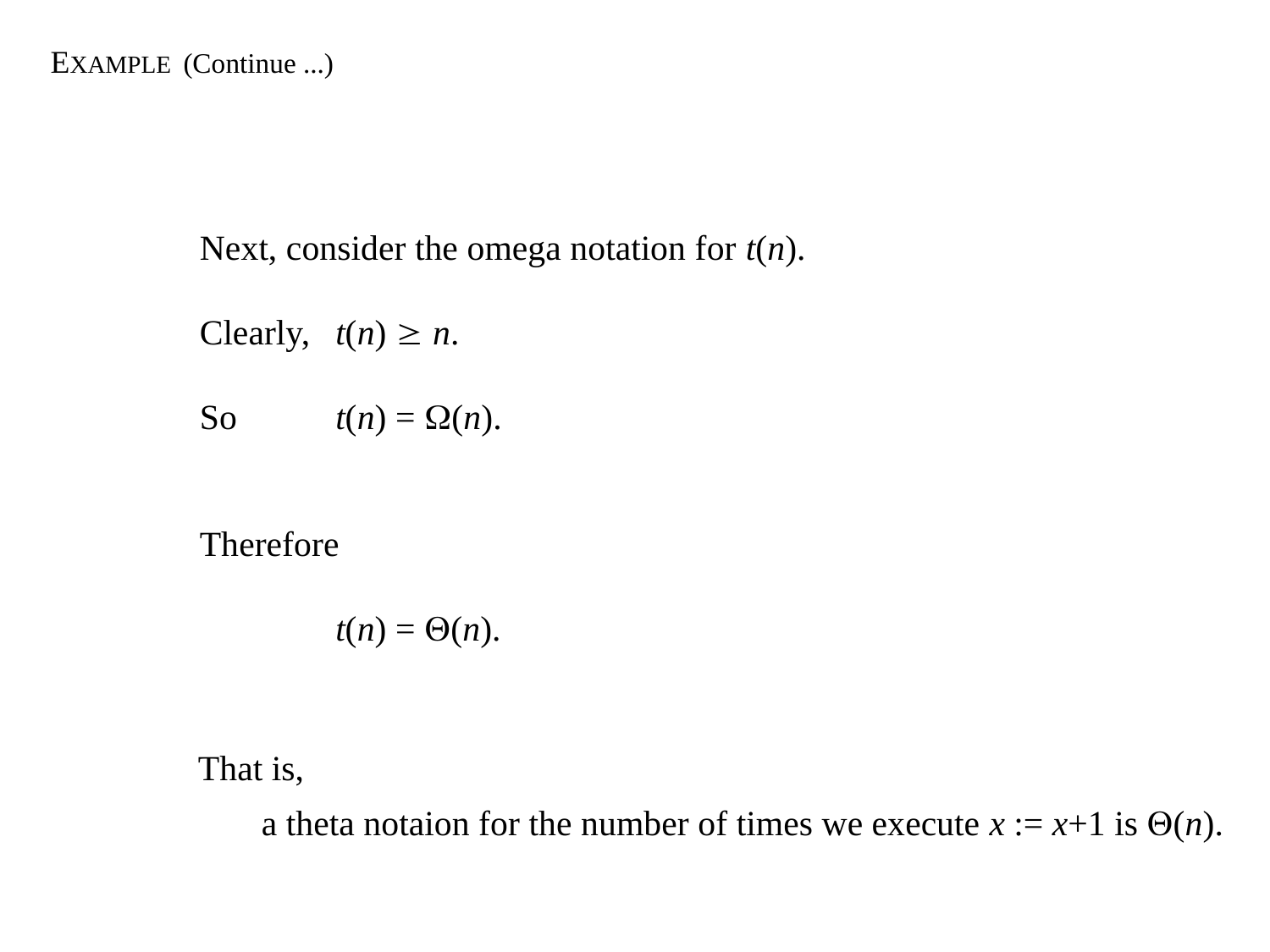

EXAMPLE  (Continue ...)
Next, consider the omega notation for t(n).

Clearly,	 t(n) ≥ n.

So	 t(n) = Ω(n).

Therefore

	 t(n) = Θ(n).
That is,
a theta notaion for the number of times we execute x := x+1 is Θ(n).